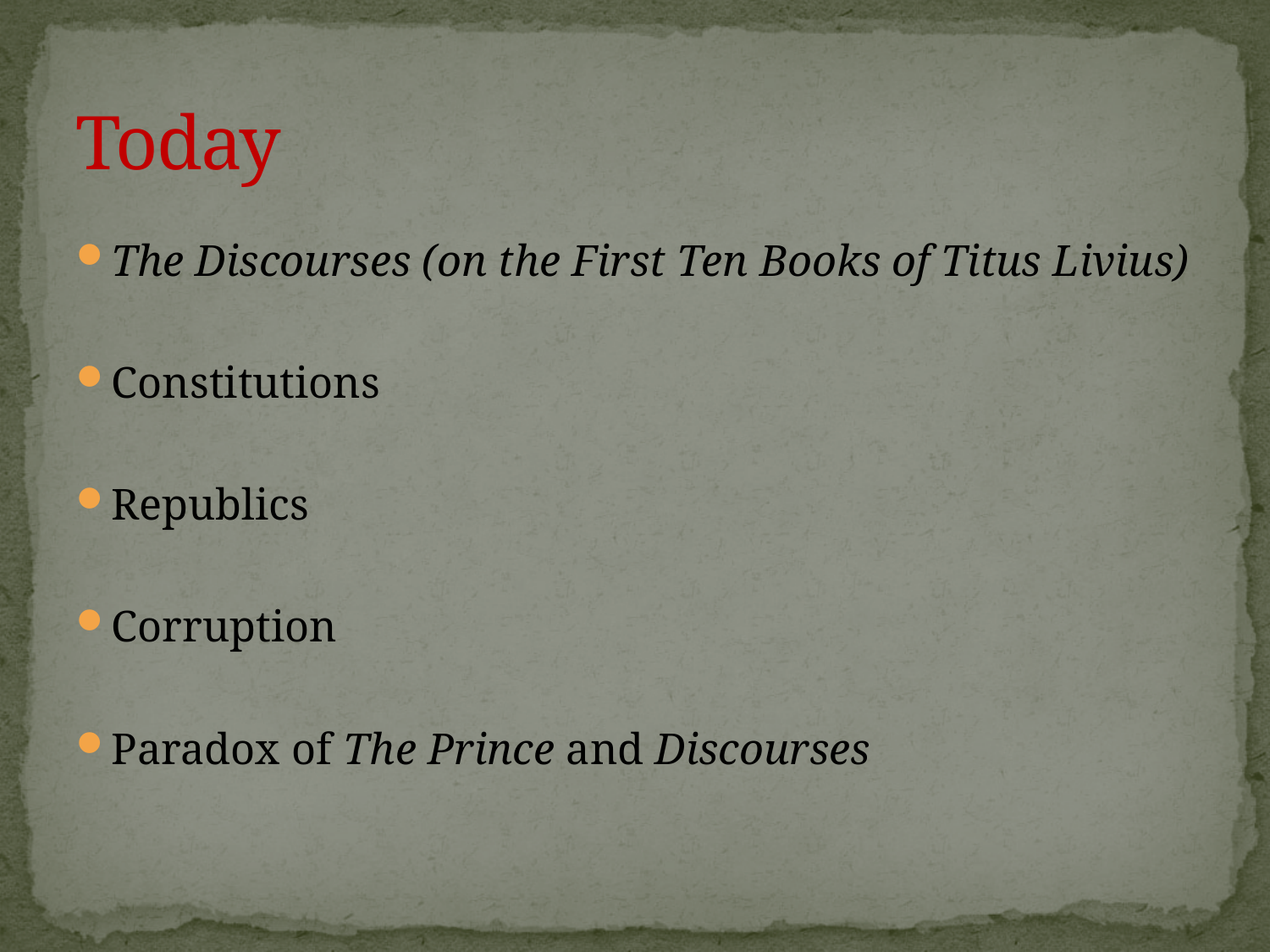

# Today

The Discourses (on the First Ten Books of Titus Livius)

Constitutions

Republics

Corruption

Paradox of The Prince and Discourses